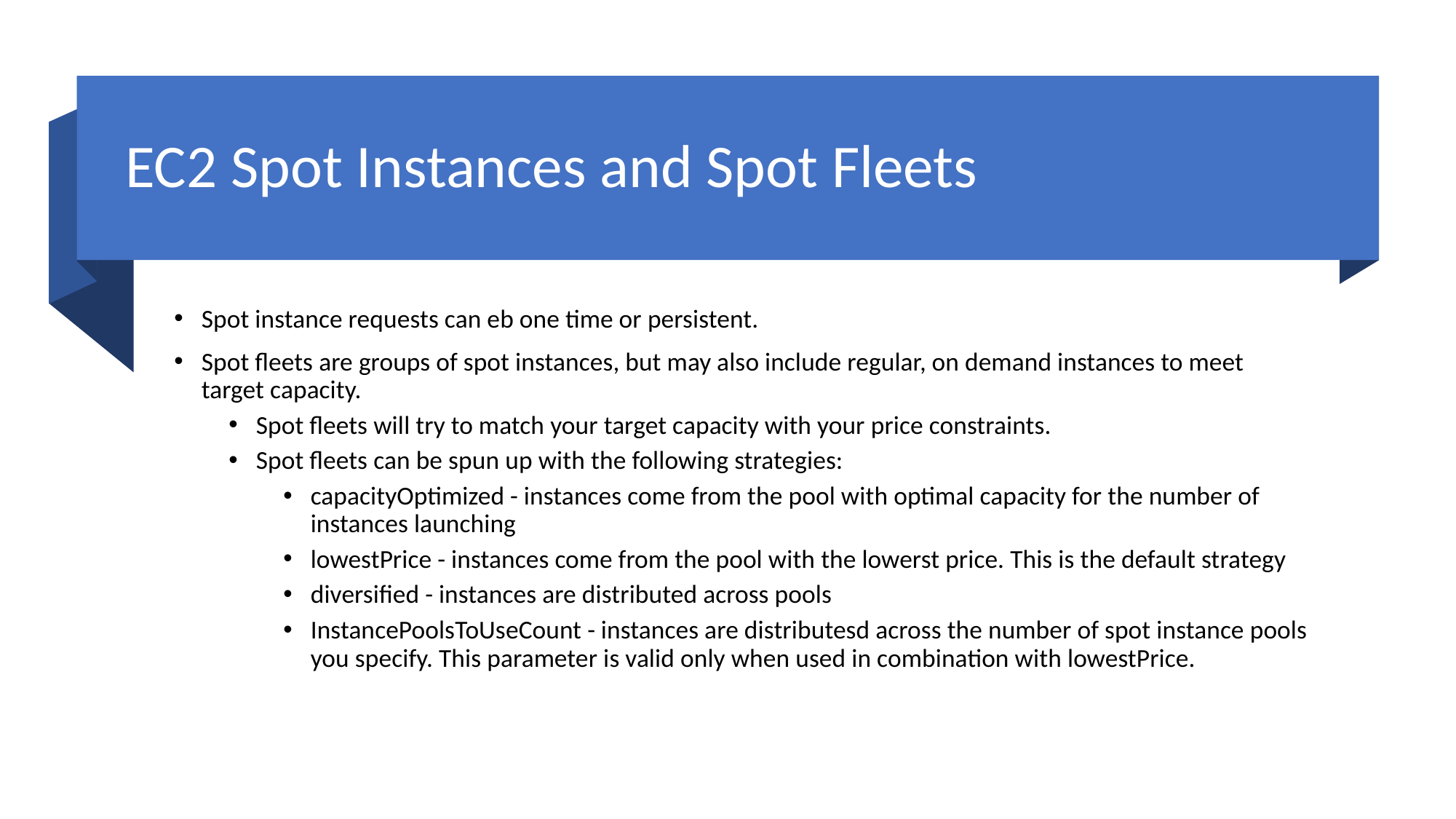

# EC2 Spot Instances and Spot Fleets

Spot instance requests can eb one time or persistent.
Spot fleets are groups of spot instances, but may also include regular, on demand instances to meet target capacity.
Spot fleets will try to match your target capacity with your price constraints.
Spot fleets can be spun up with the following strategies:
capacityOptimized - instances come from the pool with optimal capacity for the number of instances launching
lowestPrice - instances come from the pool with the lowerst price. This is the default strategy
diversified - instances are distributed across pools
InstancePoolsToUseCount - instances are distributesd across the number of spot instance pools you specify. This parameter is valid only when used in combination with lowestPrice.